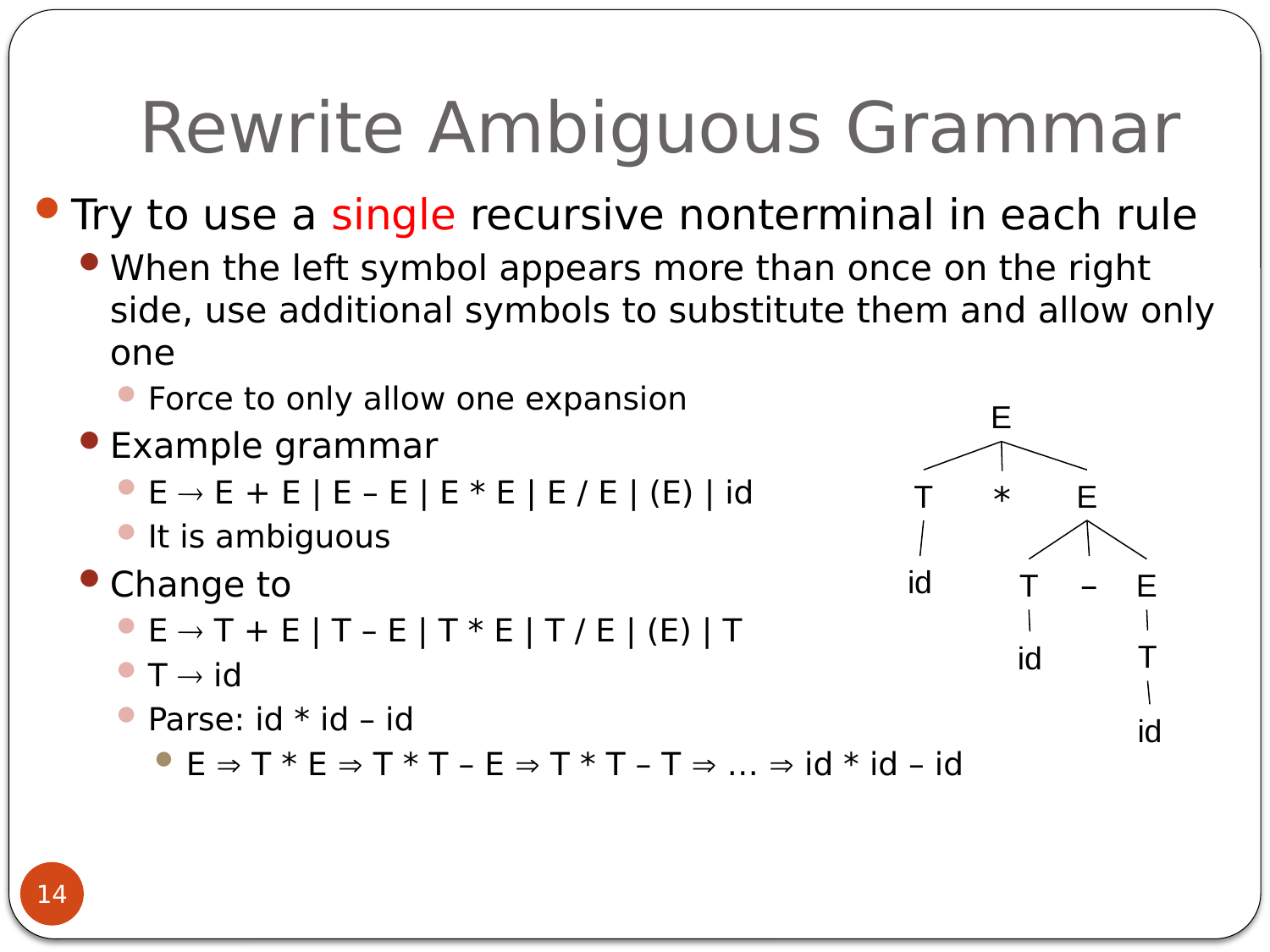

# Rewrite Ambiguous Grammar
Try to use a single recursive nonterminal in each rule
When the left symbol appears more than once on the right side, use additional symbols to substitute them and allow only one
Force to only allow one expansion
Example grammar
E → E + E | E – E | E * E | E / E | (E) | id
It is ambiguous
Change to
E → T + E | T – E | T * E | T / E | (E) | T
T → id
Parse: id * id – id
E ⇒ T * E ⇒ T * T – E ⇒ T * T – T ⇒ … ⇒ id * id – id
E
T
E
*
id
–
T
E
T
id
id
14